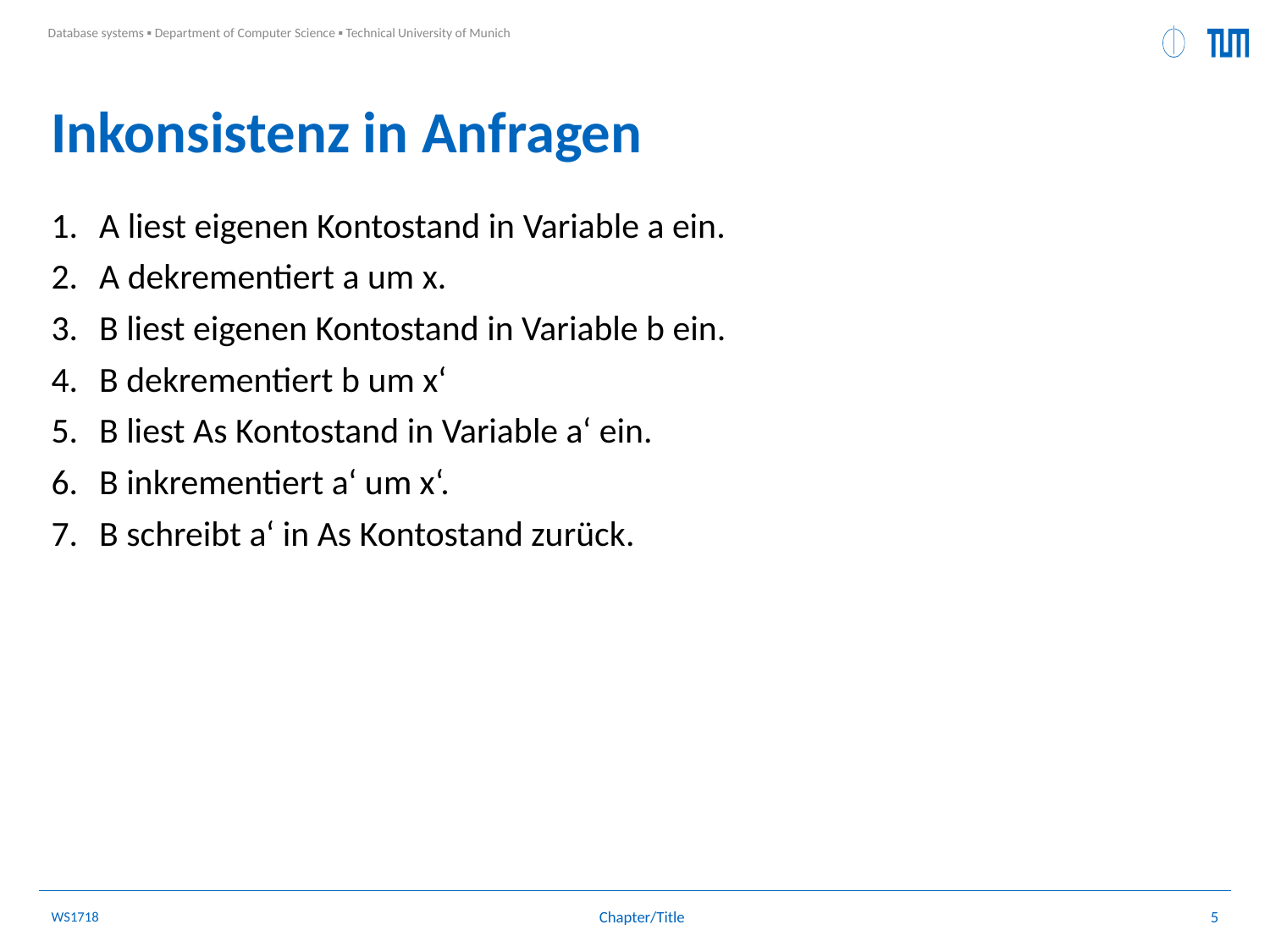

# Inkonsistenz in Anfragen
A liest eigenen Kontostand in Variable a ein.
A dekrementiert a um x.
B liest eigenen Kontostand in Variable b ein.
B dekrementiert b um x‘
B liest As Kontostand in Variable a‘ ein.
B inkrementiert a‘ um x‘.
B schreibt a‘ in As Kontostand zurück.
WS1718
5
Chapter/Title